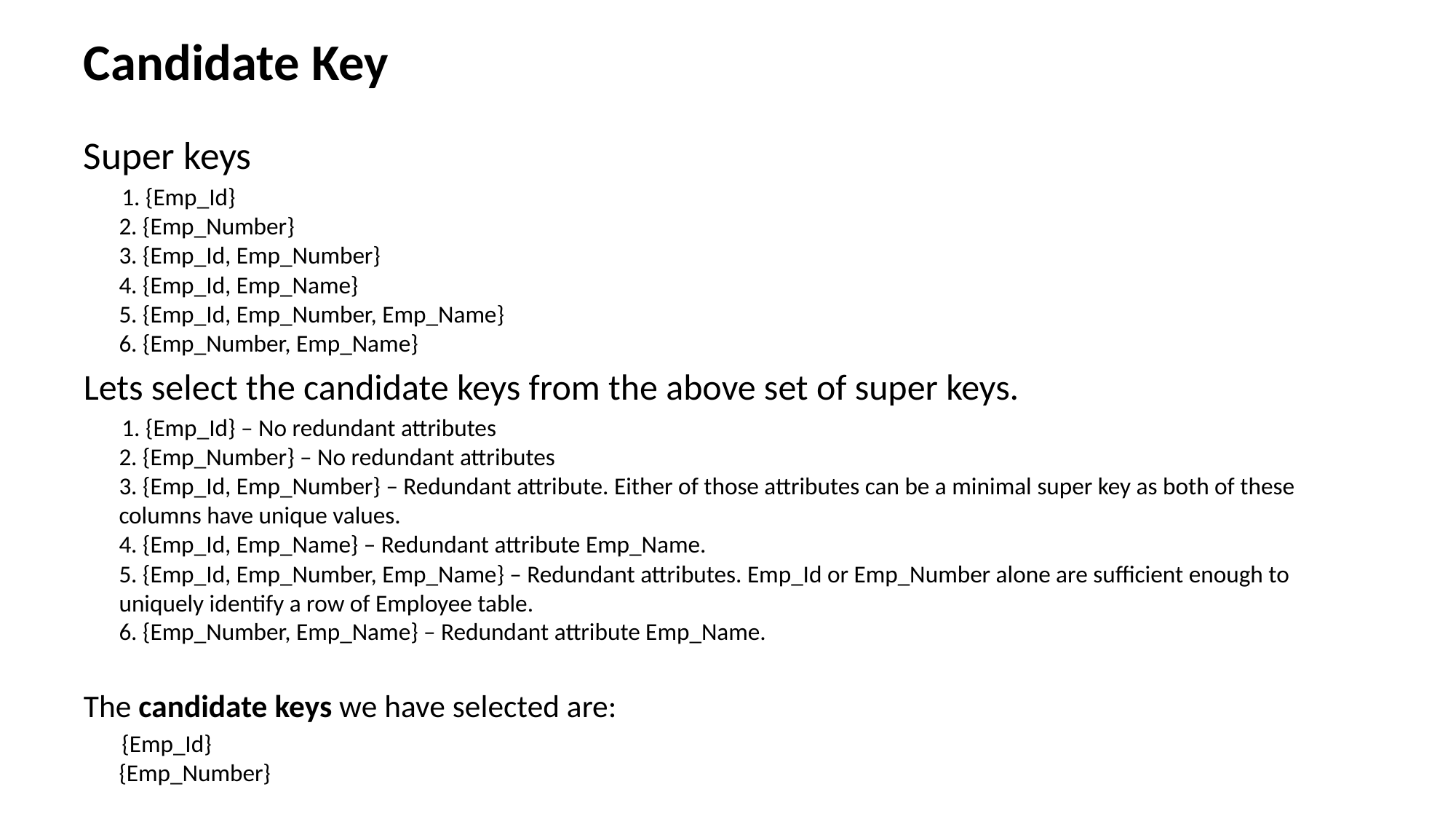

# Candidate Key
Super keys
       1. {Emp_Id}
2. {Emp_Number}
3. {Emp_Id, Emp_Number}
4. {Emp_Id, Emp_Name}
5. {Emp_Id, Emp_Number, Emp_Name}
6. {Emp_Number, Emp_Name}
Lets select the candidate keys from the above set of super keys.
       1. {Emp_Id} – No redundant attributes
2. {Emp_Number} – No redundant attributes
3. {Emp_Id, Emp_Number} – Redundant attribute. Either of those attributes can be a minimal super key as both of these columns have unique values.
4. {Emp_Id, Emp_Name} – Redundant attribute Emp_Name.
5. {Emp_Id, Emp_Number, Emp_Name} – Redundant attributes. Emp_Id or Emp_Number alone are sufficient enough to uniquely identify a row of Employee table.
6. {Emp_Number, Emp_Name} – Redundant attribute Emp_Name.

The candidate keys we have selected are:
       {Emp_Id}
{Emp_Number}